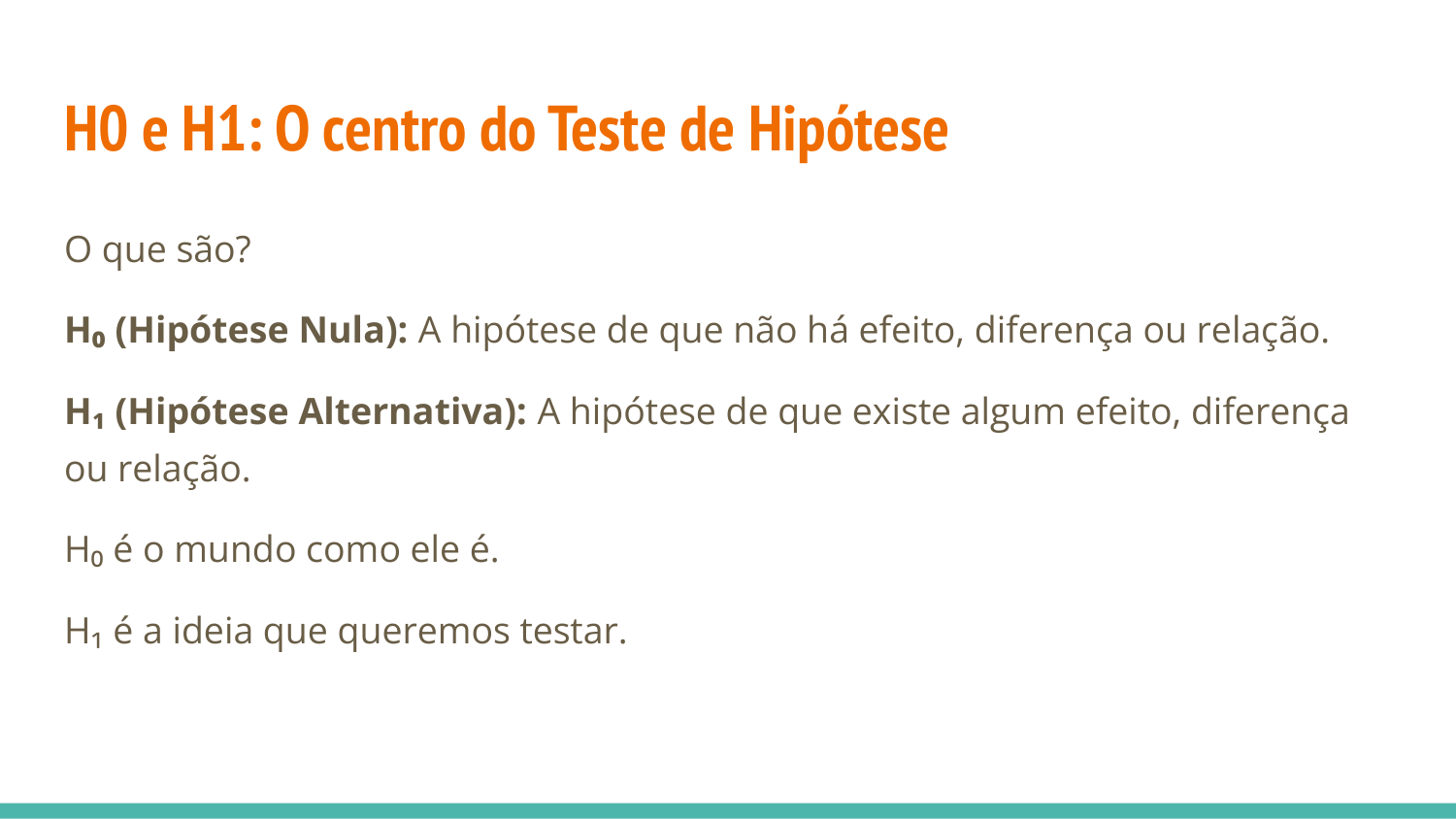

# H0 e H1: O centro do Teste de Hipótese
O que são?
H₀ (Hipótese Nula): A hipótese de que não há efeito, diferença ou relação.
H₁ (Hipótese Alternativa): A hipótese de que existe algum efeito, diferença ou relação.
H₀ é o mundo como ele é.
H₁ é a ideia que queremos testar.